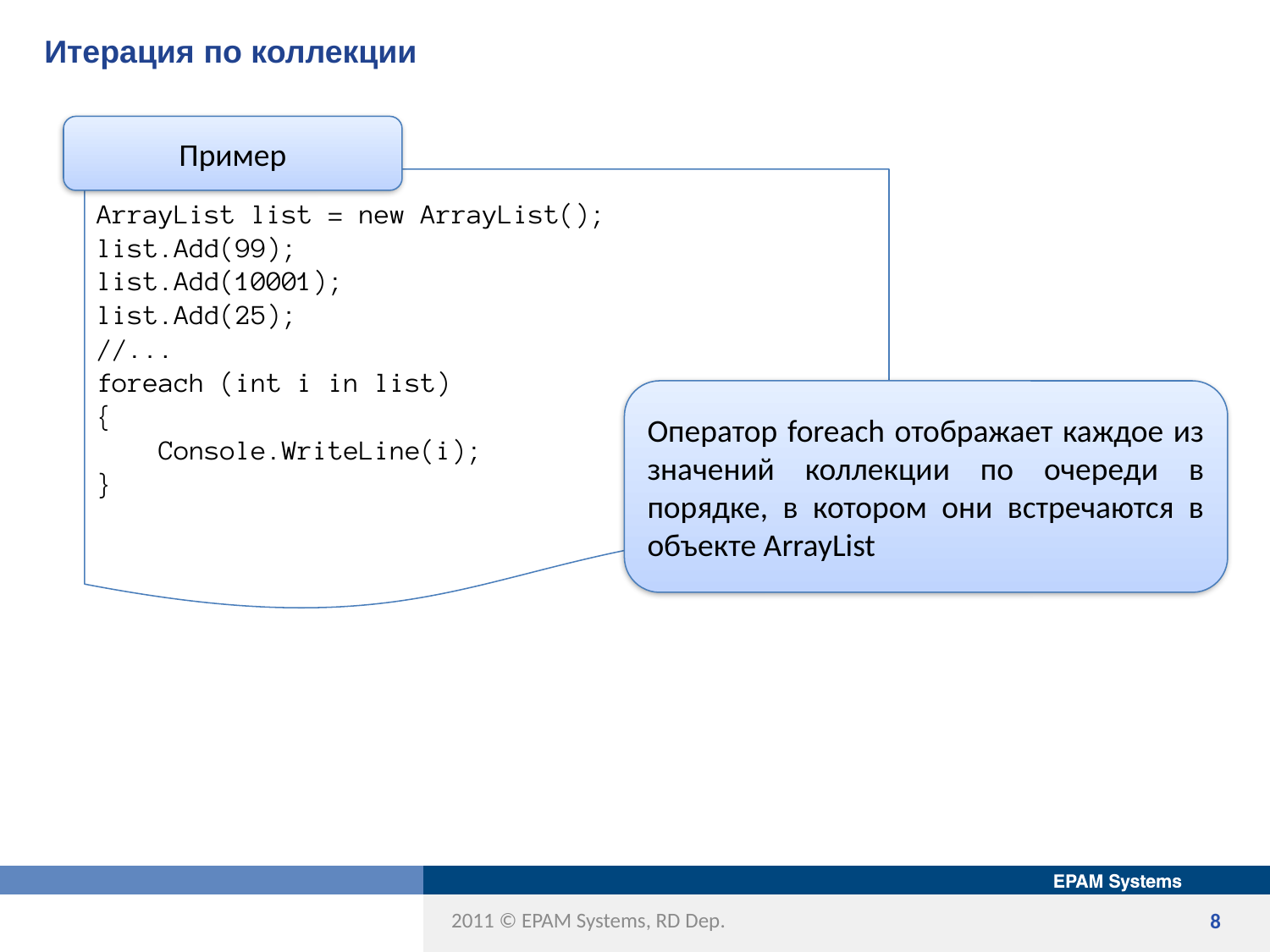

# Итерация по коллекции

Пример
ArrayList list = new ArrayList();
list.Add(99);
list.Add(10001);
list.Add(25);
//...
foreach (int i in list)
{
    Console.WriteLine(i);
}
Оператор foreach отображает каждое из значений коллекции по очереди в порядке, в котором они встречаются в объекте ArrayList